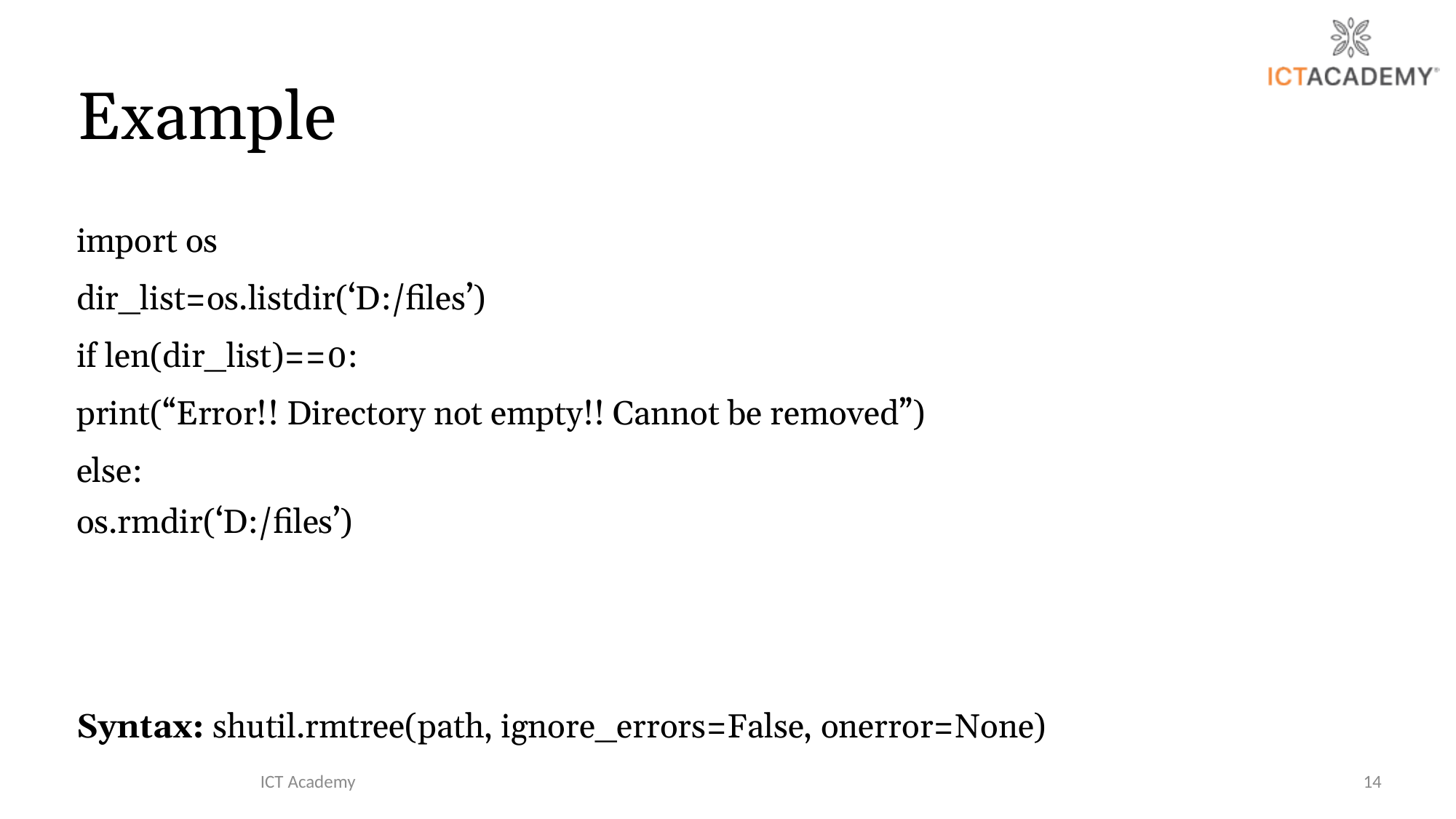

# Example
import os
dir_list=os.listdir(‘D:/files’)
if len(dir_list)==0:
print(“Error!! Directory not empty!! Cannot be removed”)
else:
os.rmdir(‘D:/files’)

Syntax: shutil.rmtree(path, ignore_errors=False, onerror=None)

ICT Academy
14